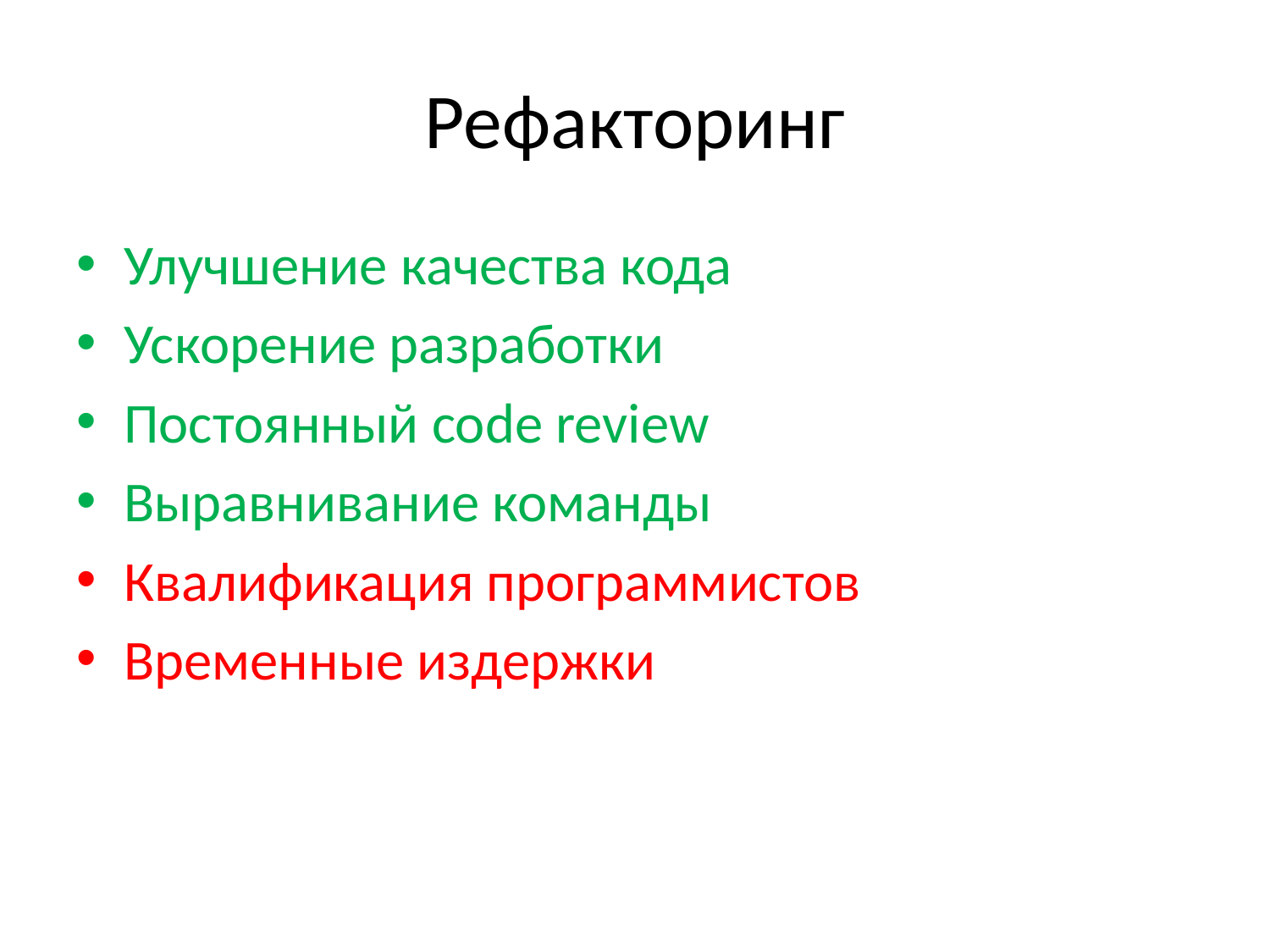

# Рефакторинг
Улучшение качества кода
Ускорение разработки
Постоянный code review
Выравнивание команды
Квалификация программистов
Временные издержки